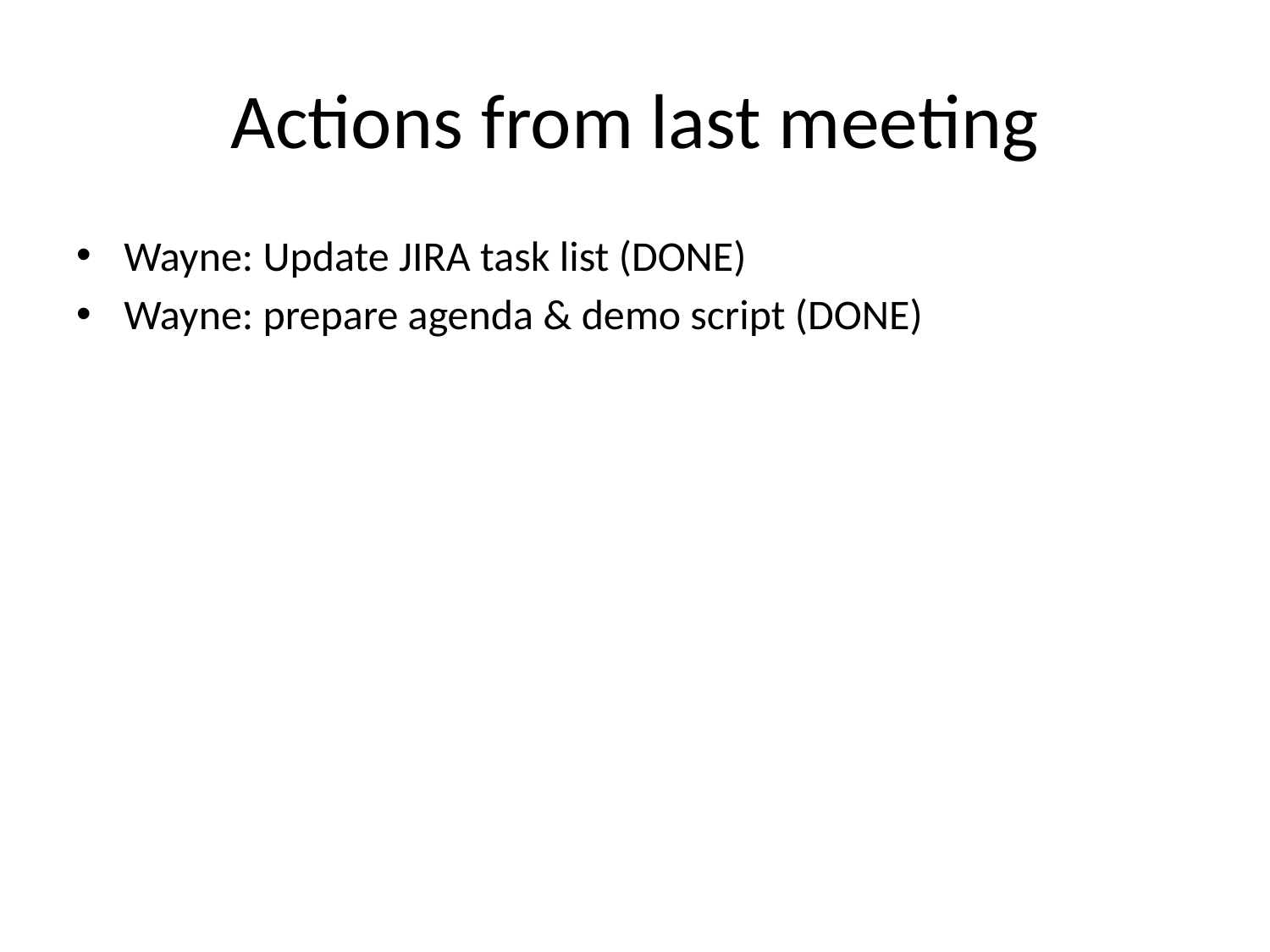

# Actions from last meeting
Wayne: Update JIRA task list (DONE)
Wayne: prepare agenda & demo script (DONE)